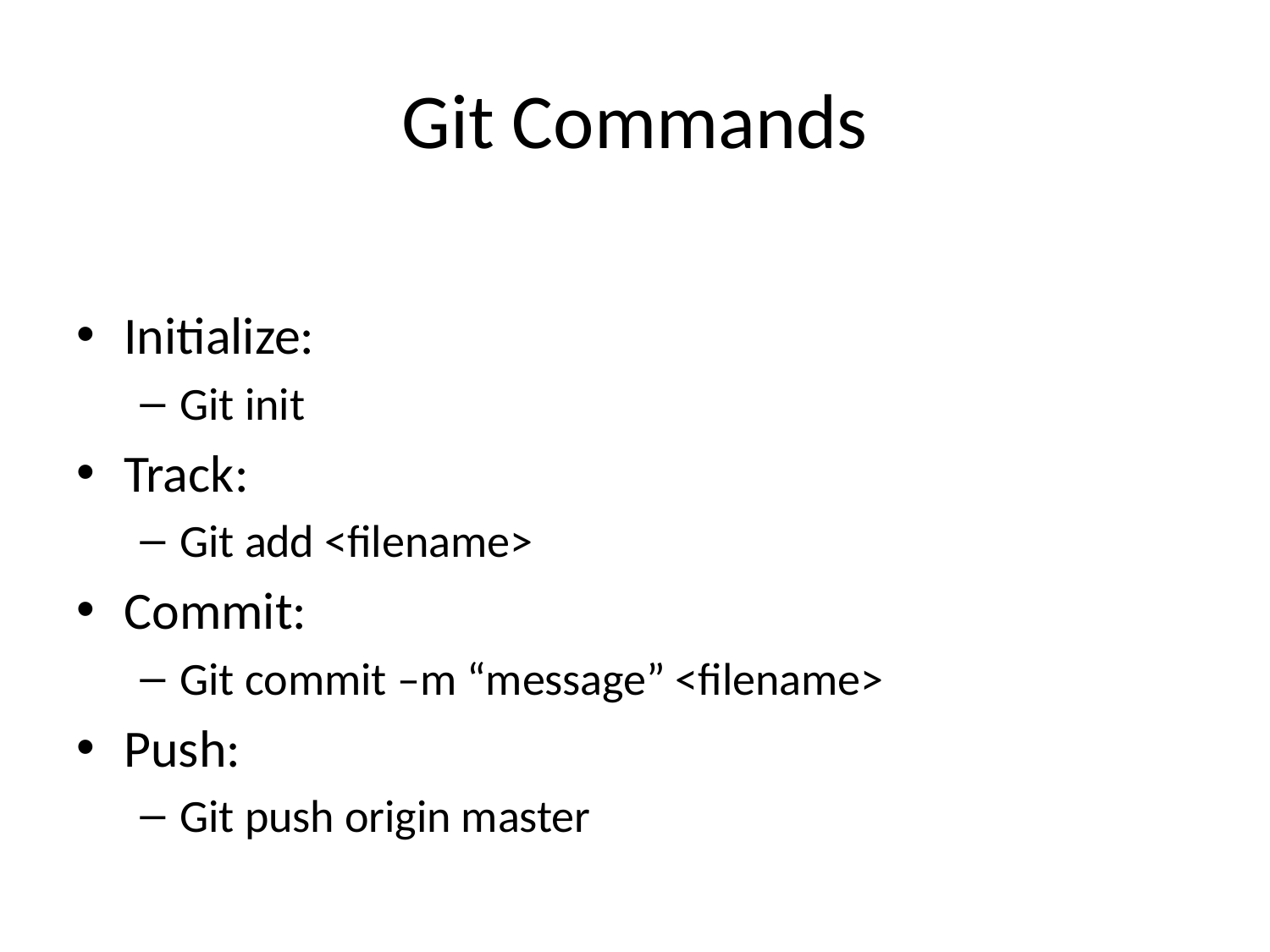

# Git Commands

Initialize:
Git init
Track:
Git add <filename>
Commit:
Git commit –m “message” <filename>
Push:
Git push origin master